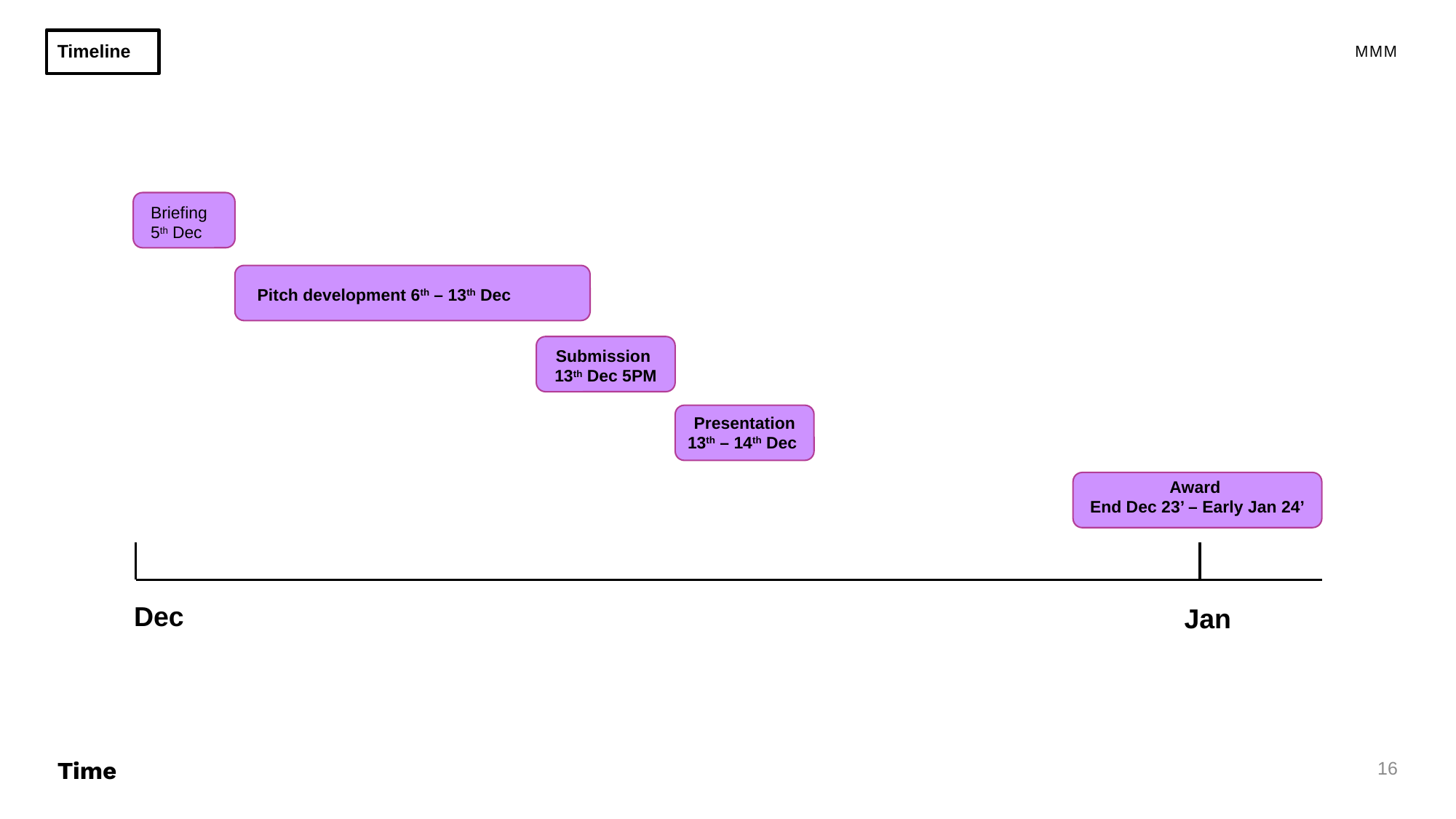

MMM
Timeline

Briefing 5th Dec

Pitch development 6th – 13th Dec

Submission
13th Dec 5PM

Presentation 13th – 14th Dec
Award
End Dec 23’ – Early Jan 24’

Dec
Jan
16